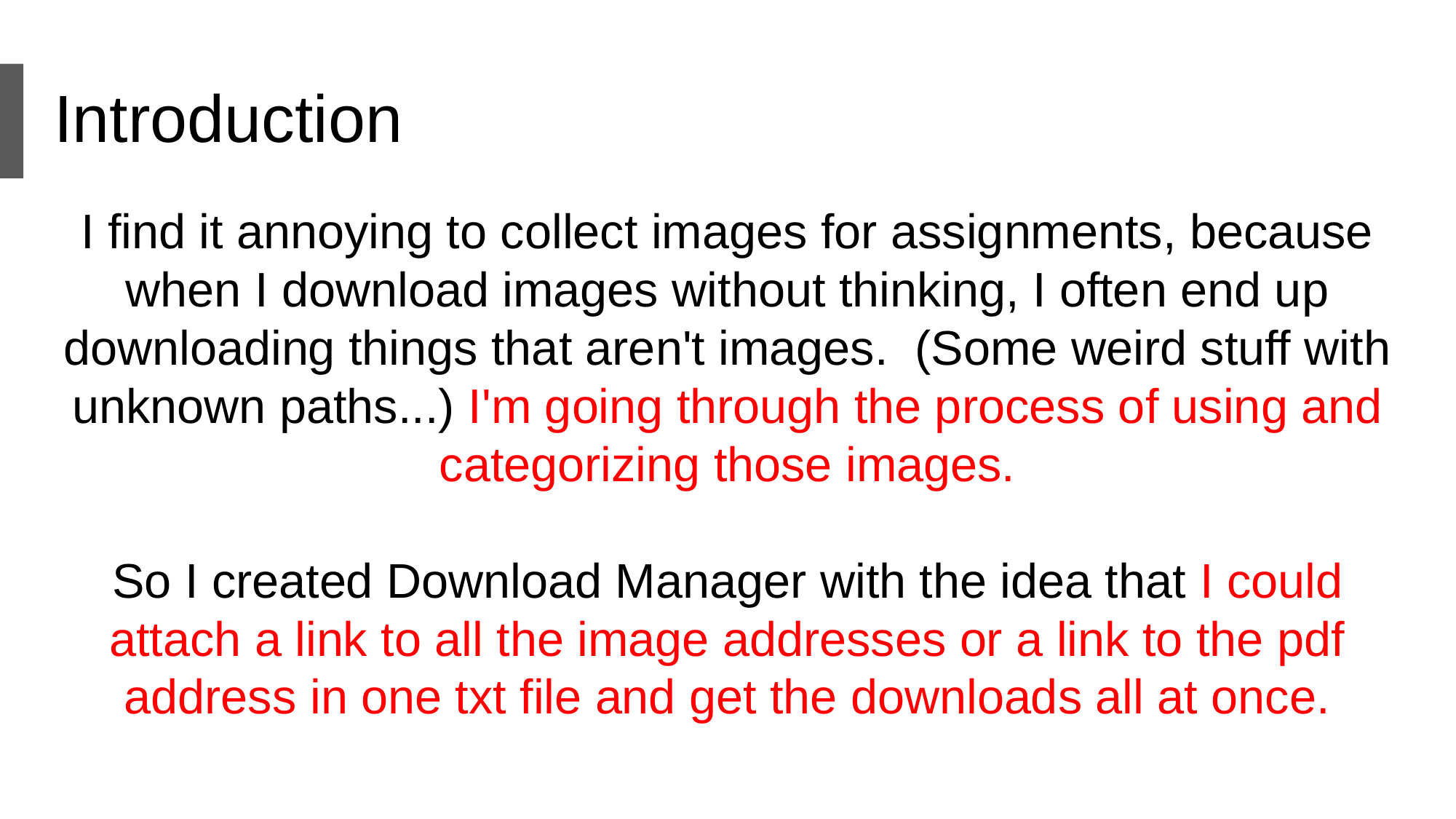

# Introduction

I find it annoying to collect images for assignments, because when I download images without thinking, I often end up downloading things that aren't images.  (Some weird stuff with unknown paths...) I'm going through the process of using and categorizing those images.

So I created Download Manager with the idea that I could attach a link to all the image addresses or a link to the pdf address in one txt file and get the downloads all at once.